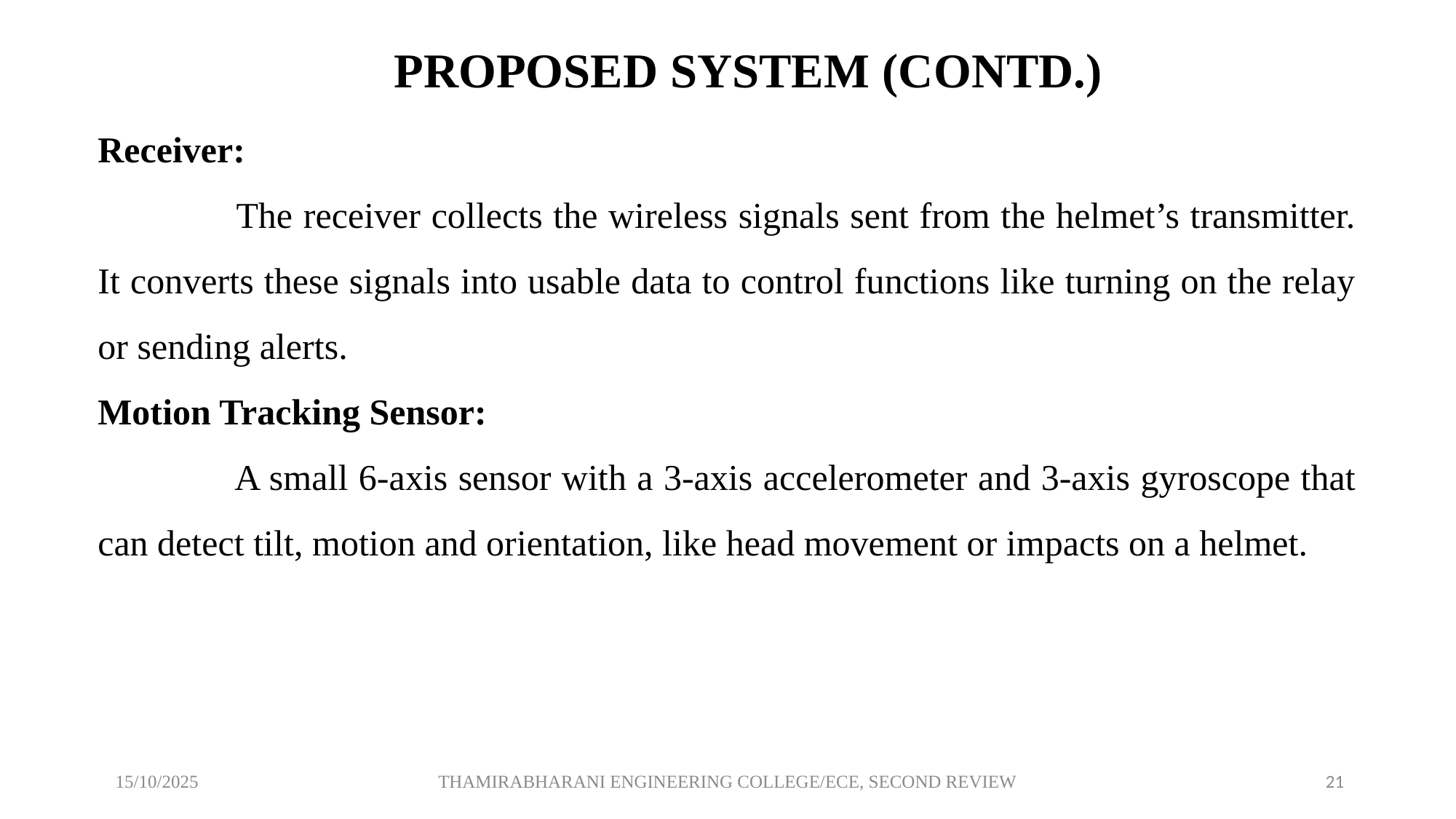

PROPOSED SYSTEM (CONTD.)
Receiver:
             The receiver collects the wireless signals sent from the helmet’s transmitter.
It converts these signals into usable data to control functions like turning on the relay or sending alerts.
Motion Tracking Sensor:
             A small 6-axis sensor with a 3-axis accelerometer and 3-axis gyroscope that can detect tilt, motion and orientation, like head movement or impacts on a helmet.

THAMIRABHARANI ENGINEERING COLLEGE/ECE, SECOND REVIEW
 15/10/2025
21